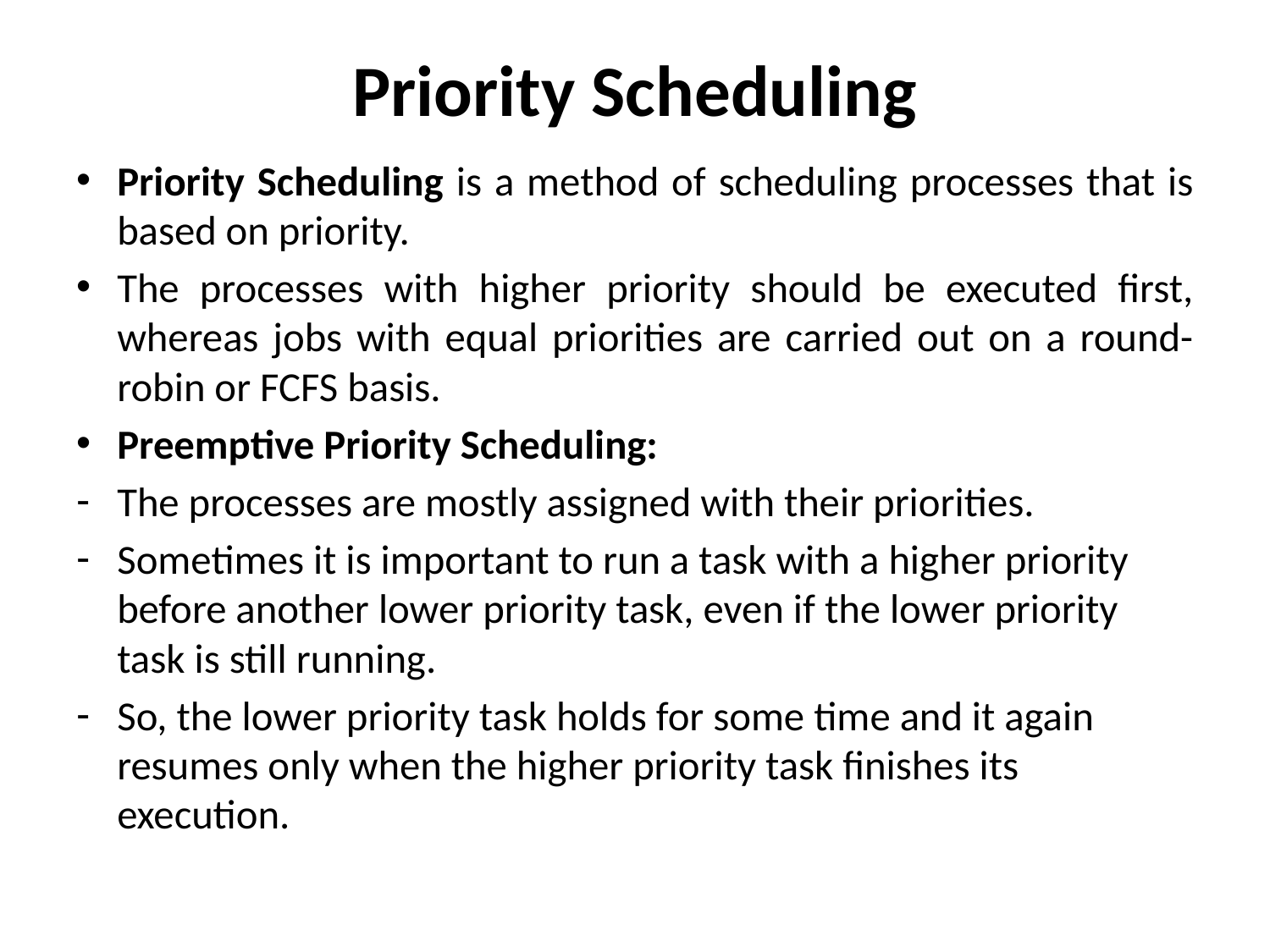

# Priority Scheduling
Priority Scheduling is a method of scheduling processes that is based on priority.
The processes with higher priority should be executed first, whereas jobs with equal priorities are carried out on a round-robin or FCFS basis.
Preemptive Priority Scheduling:
The processes are mostly assigned with their priorities.
Sometimes it is important to run a task with a higher priority before another lower priority task, even if the lower priority task is still running.
So, the lower priority task holds for some time and it again resumes only when the higher priority task finishes its execution.